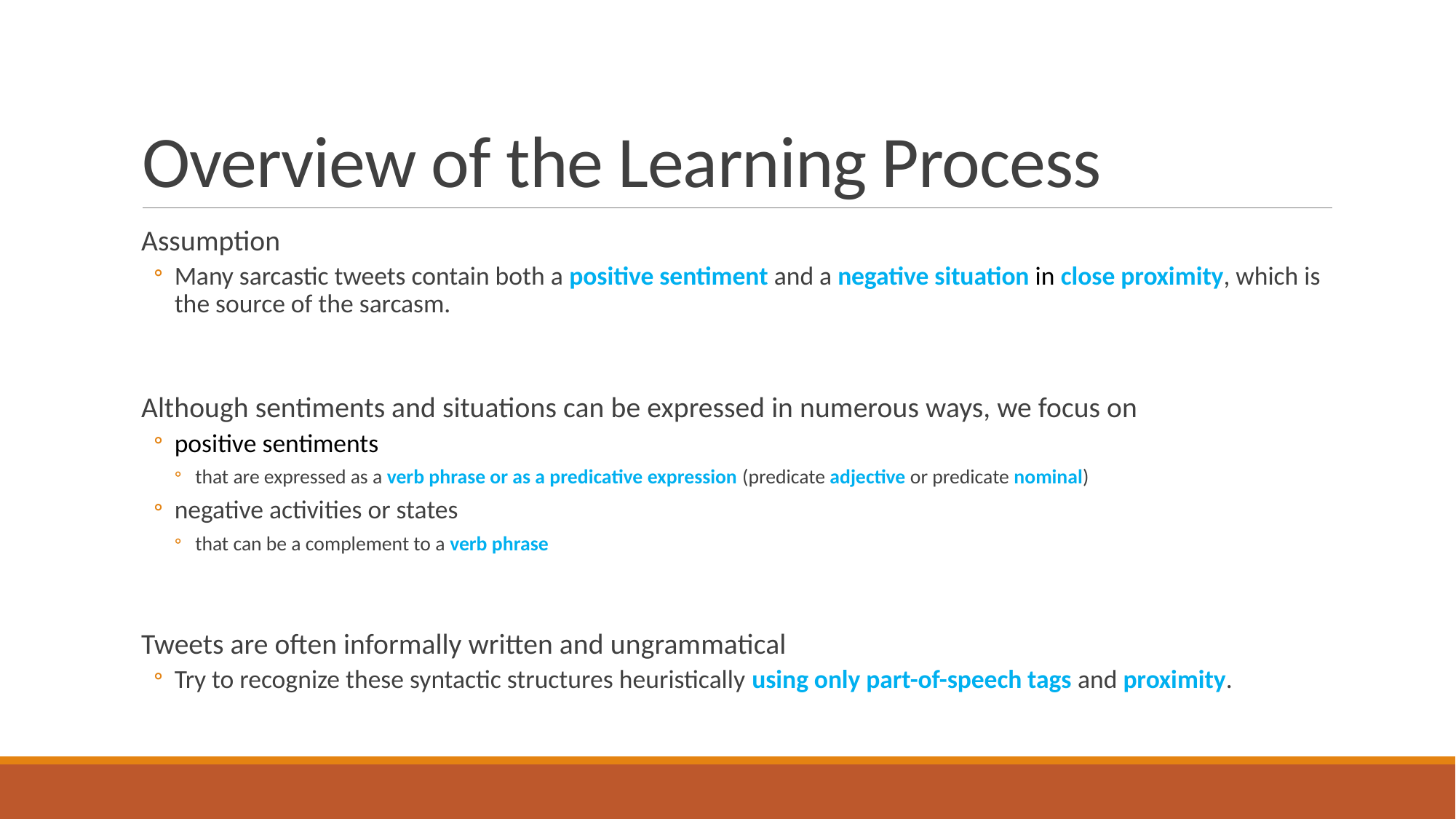

# Overview of the Learning Process
Assumption
Many sarcastic tweets contain both a positive sentiment and a negative situation in close proximity, which is the source of the sarcasm.

Although sentiments and situations can be expressed in numerous ways, we focus on
positive sentiments
that are expressed as a verb phrase or as a predicative expression (predicate adjective or predicate nominal)
negative activities or states
that can be a complement to a verb phrase

Tweets are often informally written and ungrammatical
Try to recognize these syntactic structures heuristically using only part-of-speech tags and proximity.